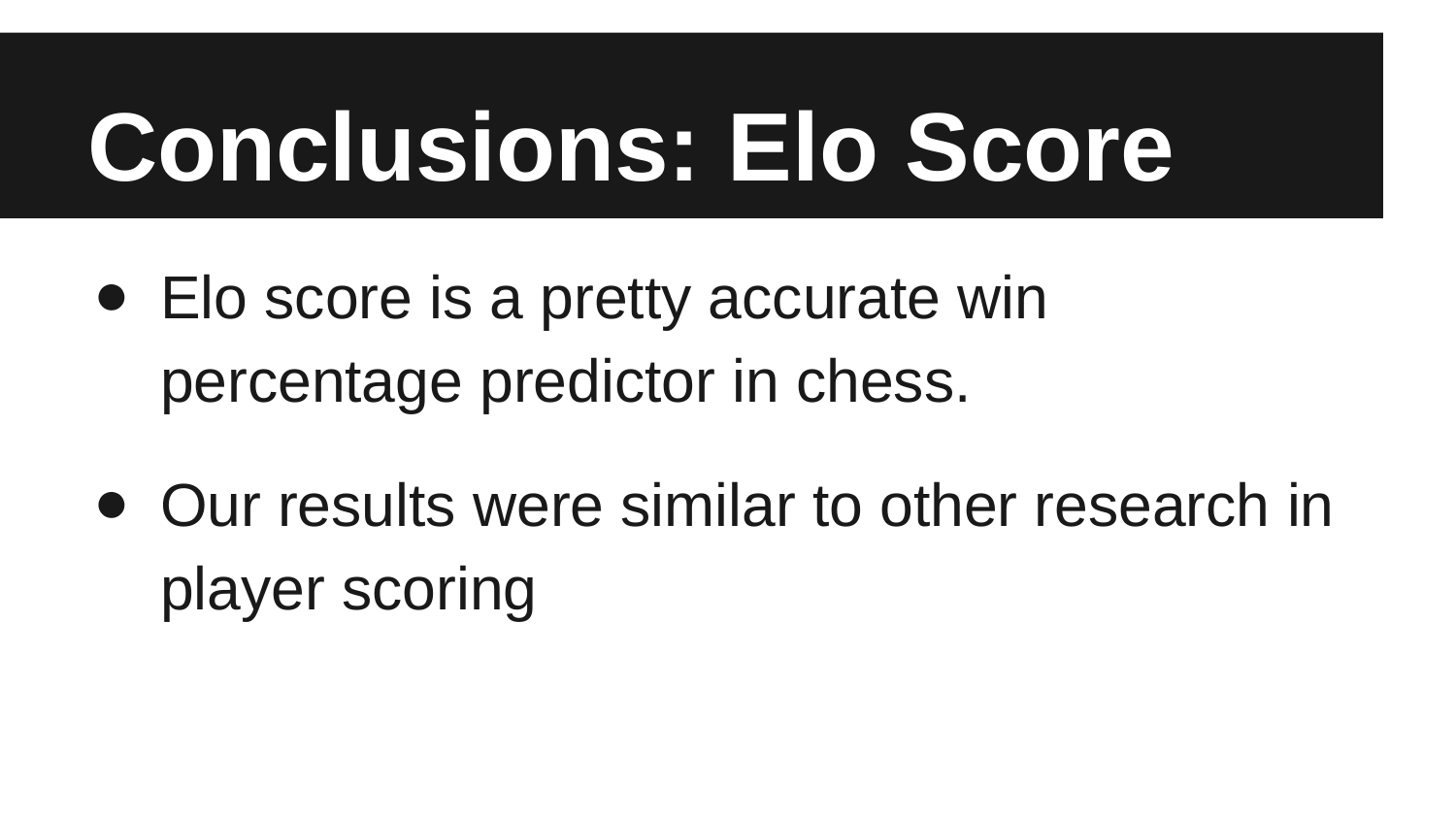

# Conclusions: Elo Score
Elo score is a pretty accurate win percentage predictor in chess.
Our results were similar to other research in player scoring